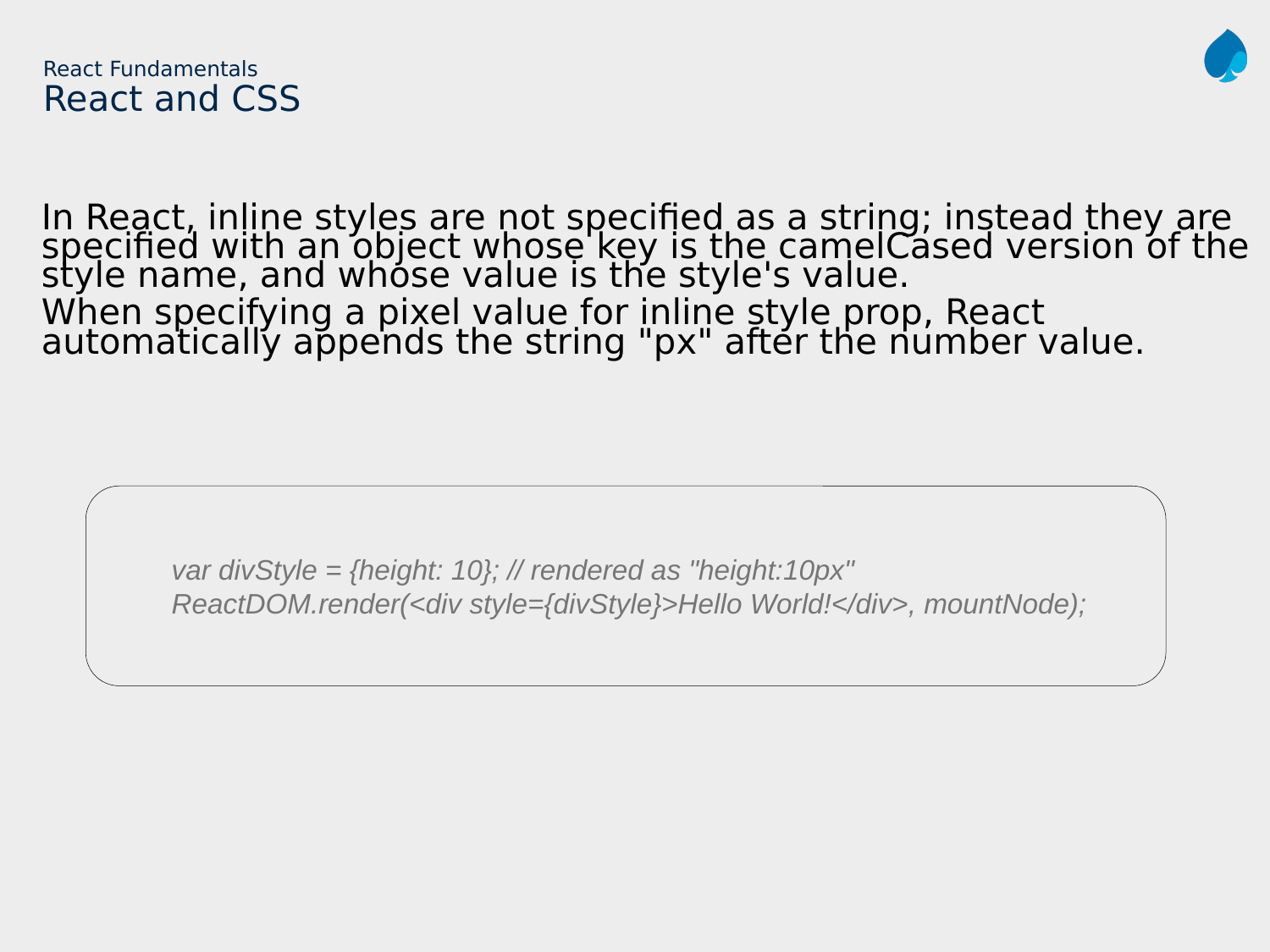

# React Fundamentals React and CSS
In React, inline styles are not specified as a string; instead they are specified with an object whose key is the camelCased version of the style name, and whose value is the style's value.
When specifying a pixel value for inline style prop, React automatically appends the string "px" after the number value.
var divStyle = {height: 10}; // rendered as "height:10px"
ReactDOM.render(<div style={divStyle}>Hello World!</div>, mountNode);